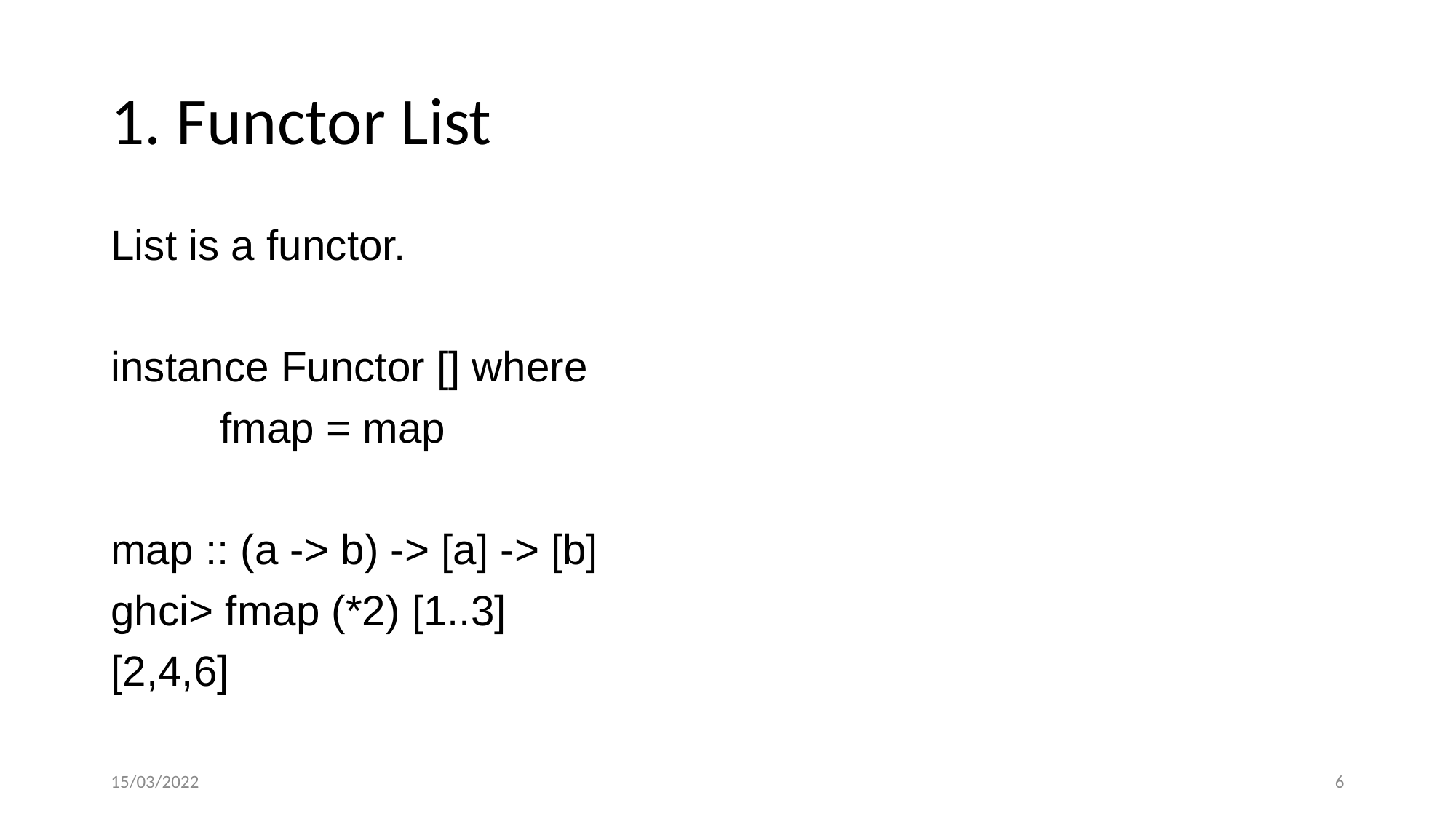

# 1. Functor List
List is a functor.

instance Functor [] where
	fmap = map

map :: (a -> b) -> [a] -> [b]
ghci> fmap (*2) [1..3]
[2,4,6]
15/03/2022
6